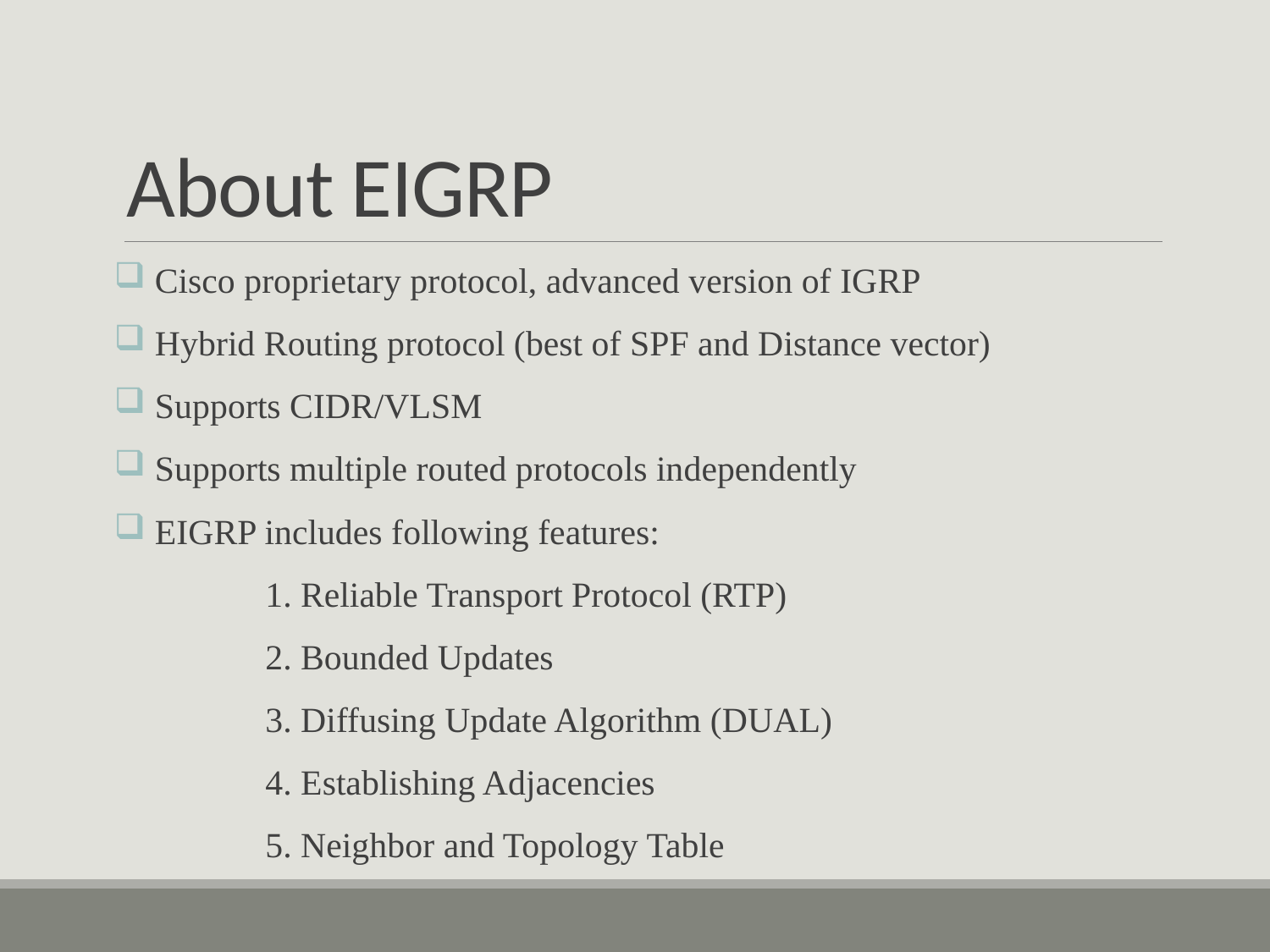

# About EIGRP
 Cisco proprietary protocol, advanced version of IGRP
 Hybrid Routing protocol (best of SPF and Distance vector)
 Supports CIDR/VLSM
 Supports multiple routed protocols independently
 EIGRP includes following features:
                 1. Reliable Transport Protocol (RTP)
                 2. Bounded Updates
                 3. Diffusing Update Algorithm (DUAL)
                 4. Establishing Adjacencies
                 5. Neighbor and Topology Table